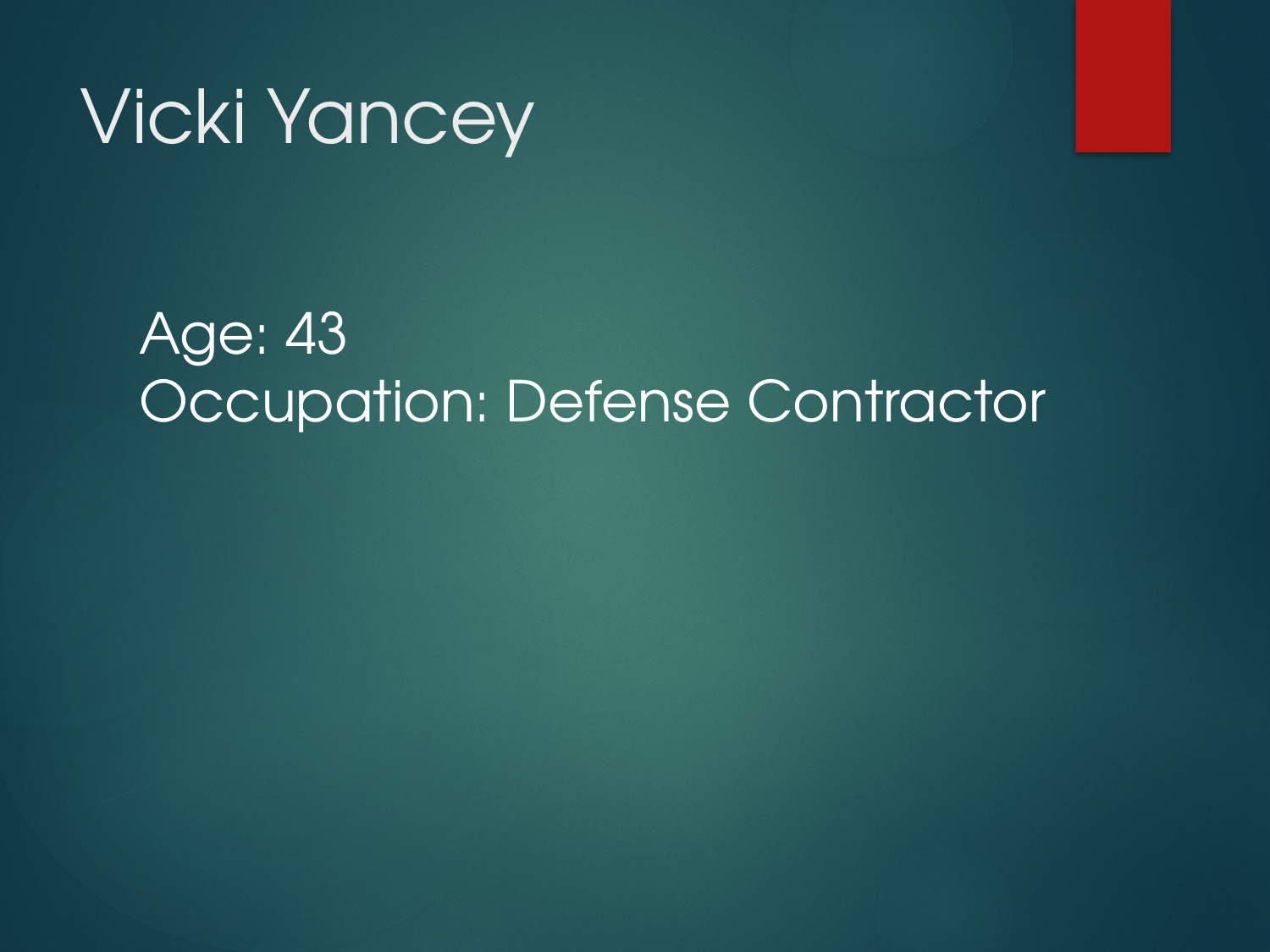

# Vicki Yancey

Age: 43
Occupation: Defense Contractor